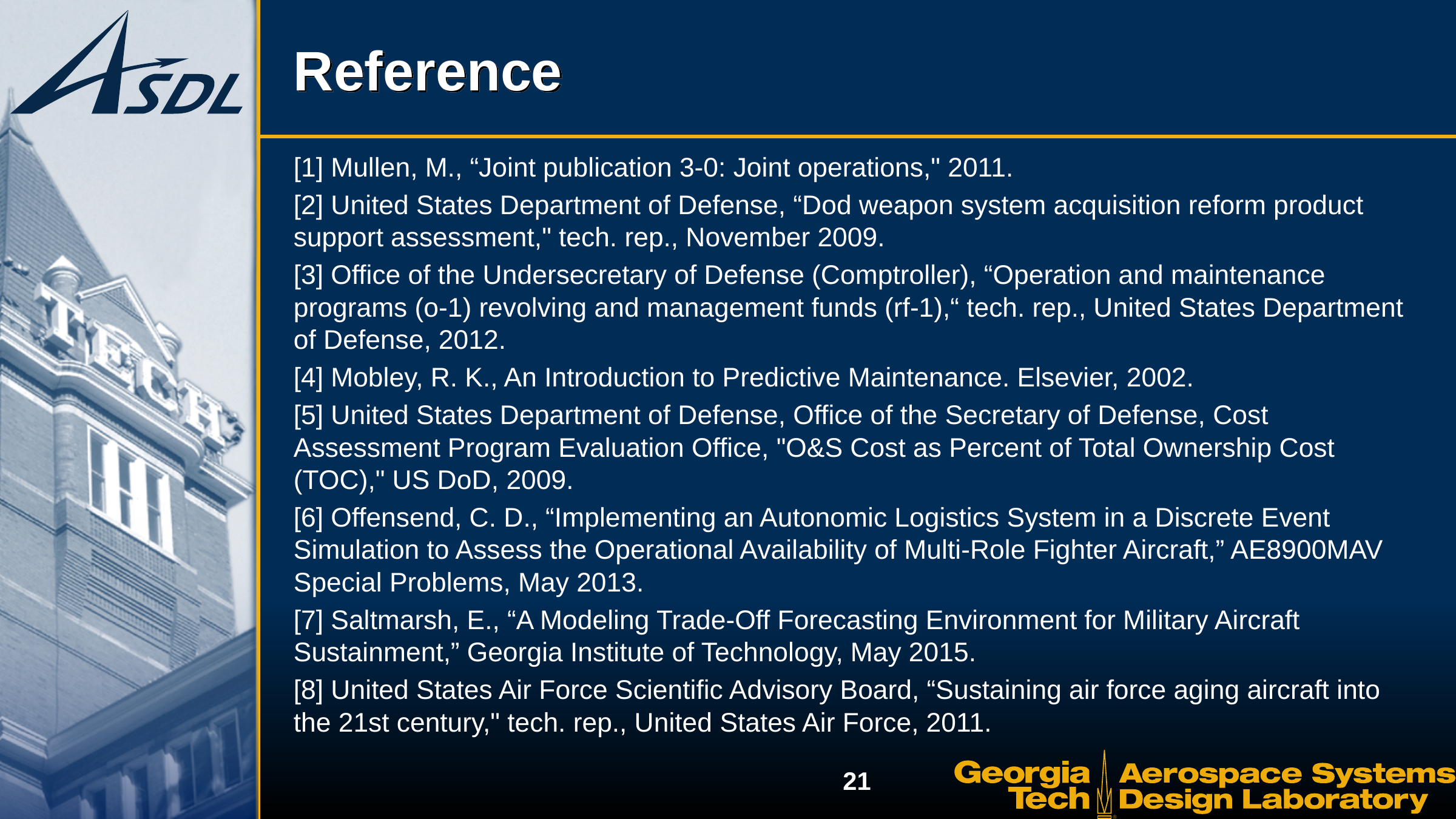

# Reference
[1] Mullen, M., “Joint publication 3-0: Joint operations," 2011.
[2] United States Department of Defense, “Dod weapon system acquisition reform product support assessment," tech. rep., November 2009.
[3] Office of the Undersecretary of Defense (Comptroller), “Operation and maintenance programs (o-1) revolving and management funds (rf-1),“ tech. rep., United States Department of Defense, 2012.
[4] Mobley, R. K., An Introduction to Predictive Maintenance. Elsevier, 2002.
[5] United States Department of Defense, Office of the Secretary of Defense, Cost Assessment Program Evaluation Office, "O&S Cost as Percent of Total Ownership Cost (TOC)," US DoD, 2009.
[6] Offensend, C. D., “Implementing an Autonomic Logistics System in a Discrete Event Simulation to Assess the Operational Availability of Multi-Role Fighter Aircraft,” AE8900MAV Special Problems, May 2013.
[7] Saltmarsh, E., “A Modeling Trade-Off Forecasting Environment for Military Aircraft Sustainment,” Georgia Institute of Technology, May 2015.
[8] United States Air Force Scientific Advisory Board, “Sustaining air force aging aircraft into the 21st century," tech. rep., United States Air Force, 2011.

21